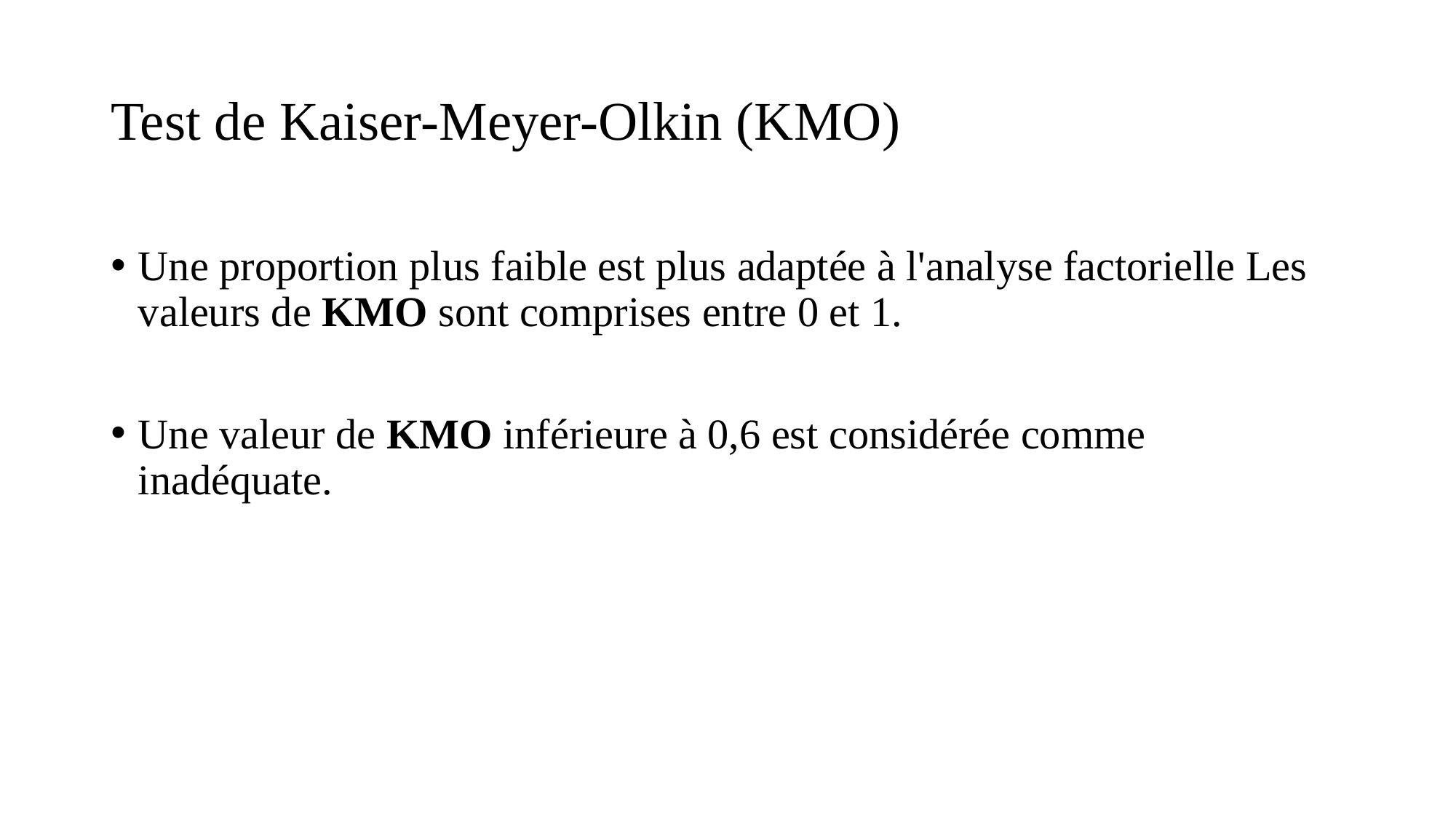

# Test de Kaiser-Meyer-Olkin (KMO)

Une proportion plus faible est plus adaptée à l'analyse factorielle Les valeurs de KMO sont comprises entre 0 et 1.

Une valeur de KMO inférieure à 0,6 est considérée comme inadéquate.